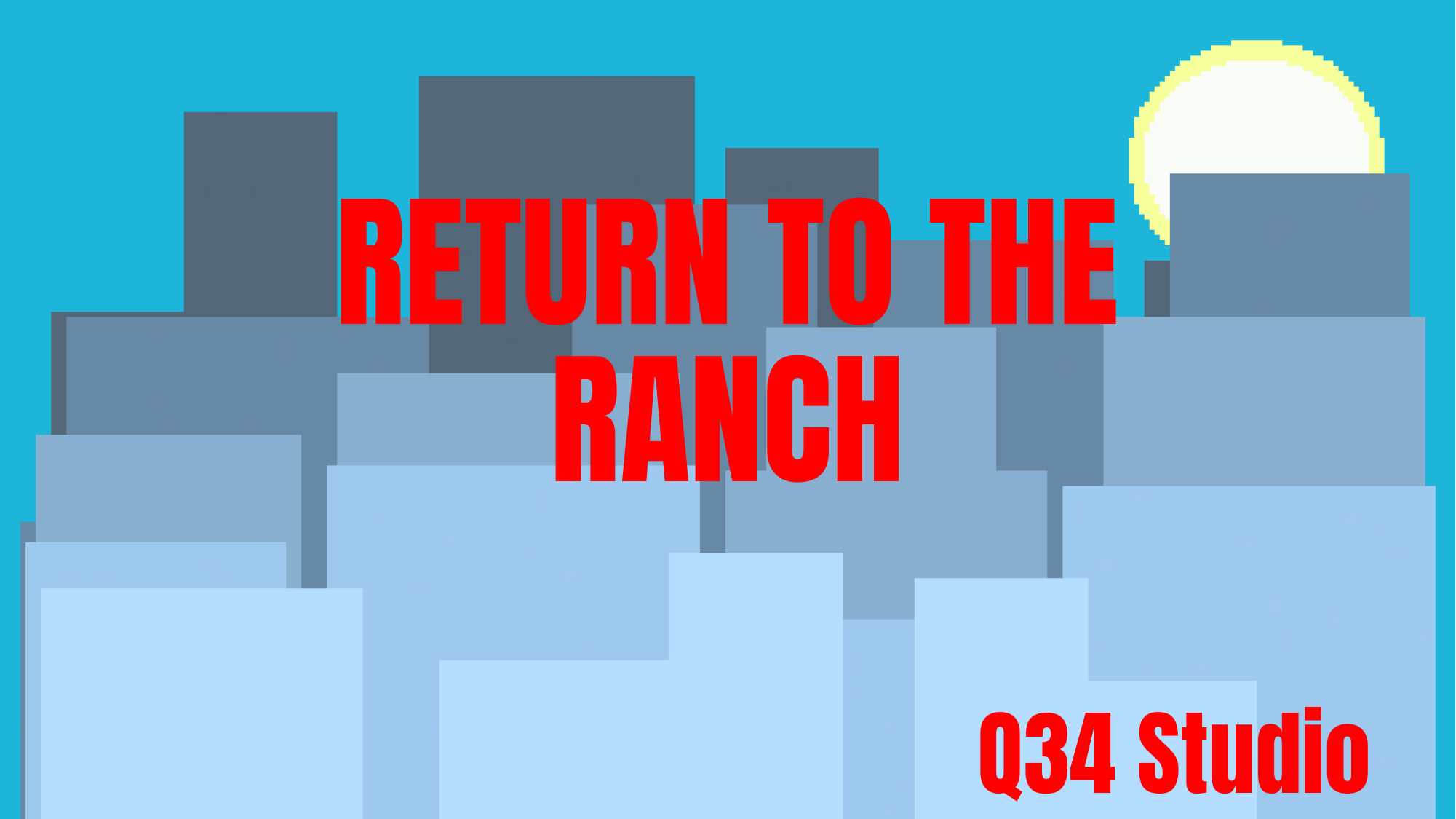

# RETURN TO THE RANCH
Q34 Studio